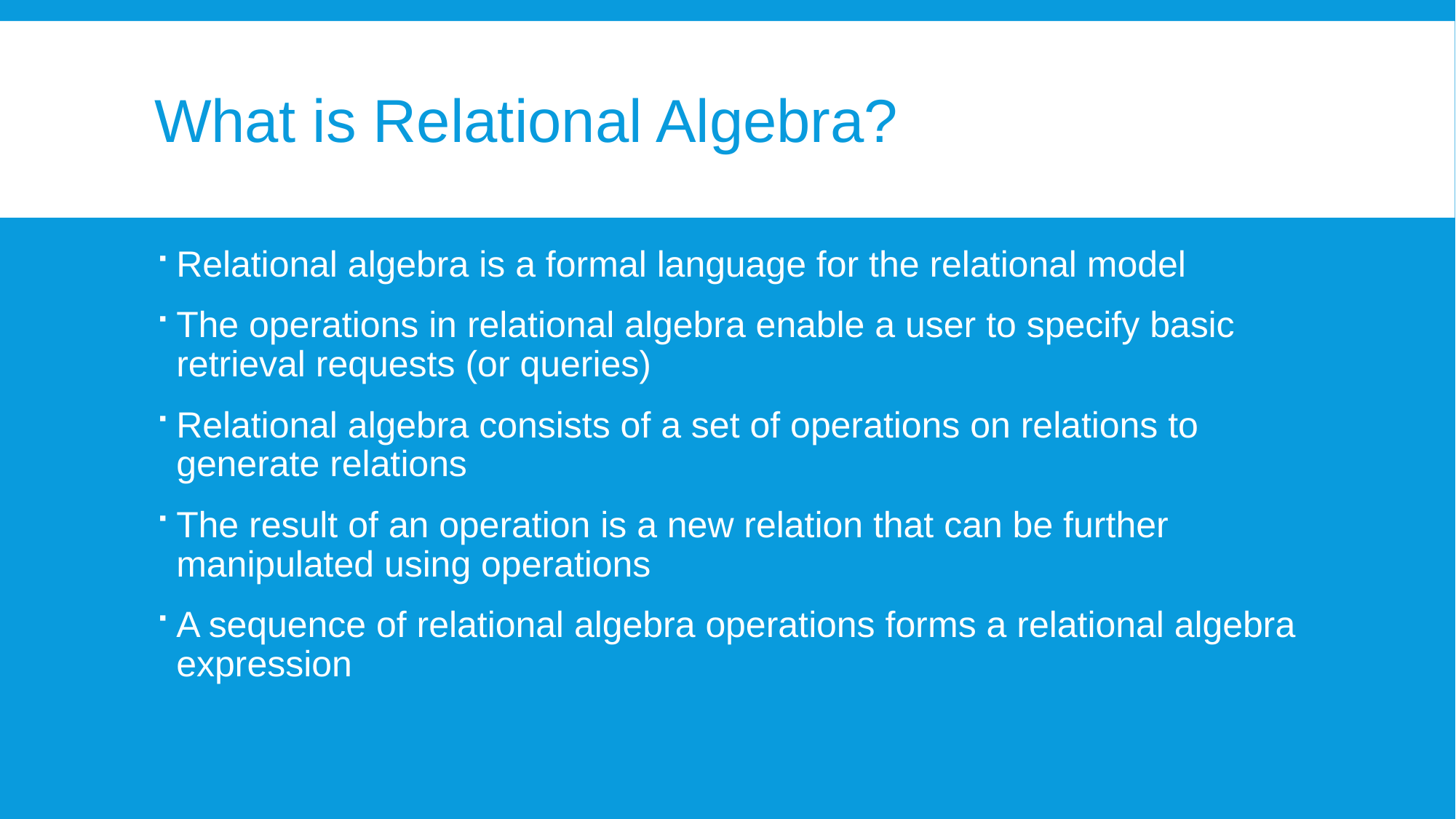

# What is Relational Algebra?
Relational algebra is a formal language for the relational model
The operations in relational algebra enable a user to specify basic retrieval requests (or queries)
Relational algebra consists of a set of operations on relations to generate relations
The result of an operation is a new relation that can be further manipulated using operations
A sequence of relational algebra operations forms a relational algebra expression